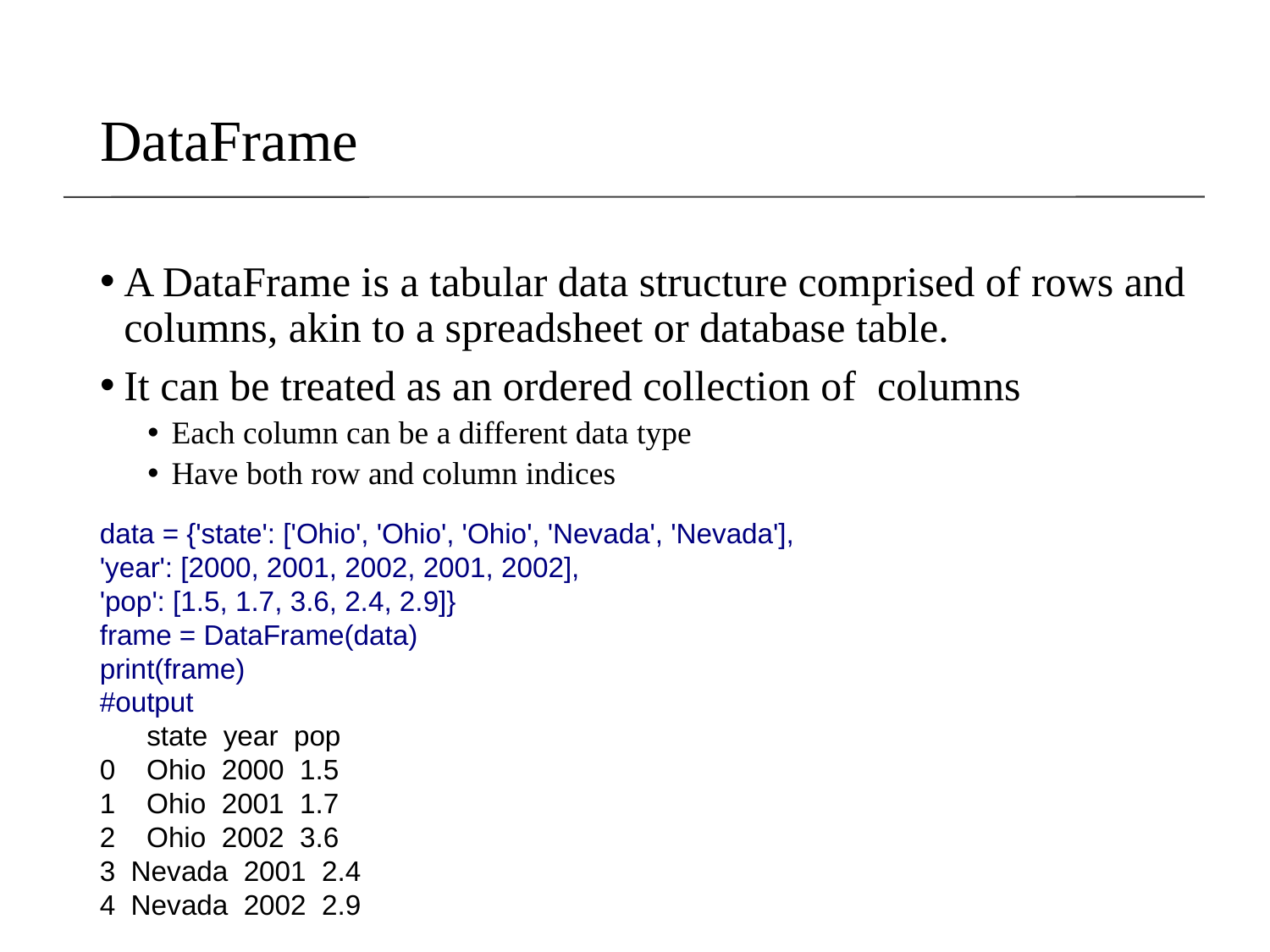

# DataFrame
A DataFrame is a tabular data structure comprised of rows and columns, akin to a spreadsheet or database table.
It can be treated as an ordered collection of  columns
Each column can be a different data type
Have both row and column indices

data = {'state': ['Ohio', 'Ohio', 'Ohio', 'Nevada', 'Nevada'],
'year': [2000, 2001, 2002, 2001, 2002],
'pop': [1.5, 1.7, 3.6, 2.4, 2.9]}
frame = DataFrame(data)
print(frame)
#output
      state  year  pop
0    Ohio  2000  1.5
1    Ohio  2001  1.7
2    Ohio  2002  3.6
3  Nevada  2001  2.4
4  Nevada  2002  2.9